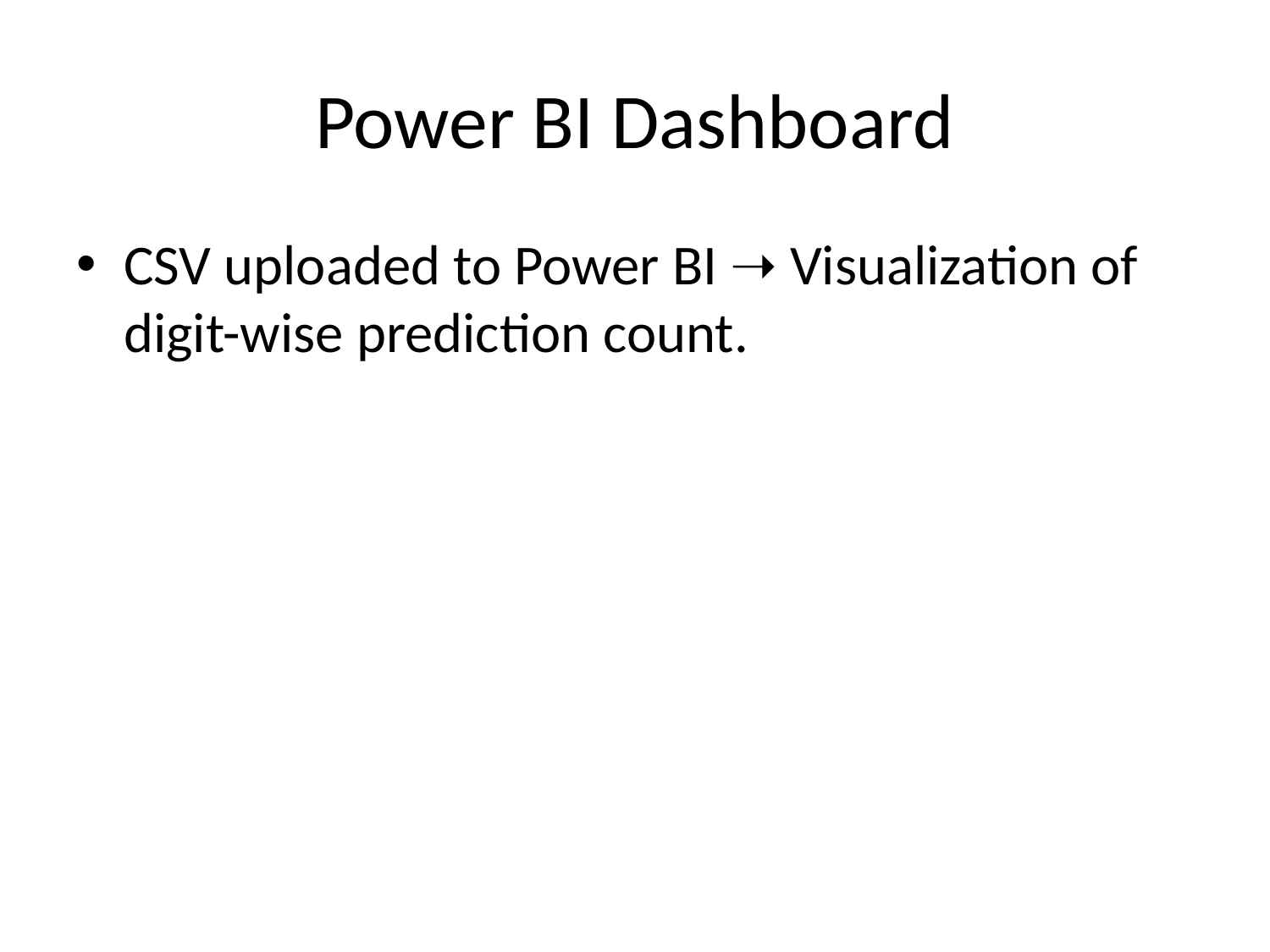

# Power BI Dashboard
CSV uploaded to Power BI ➝ Visualization of digit-wise prediction count.